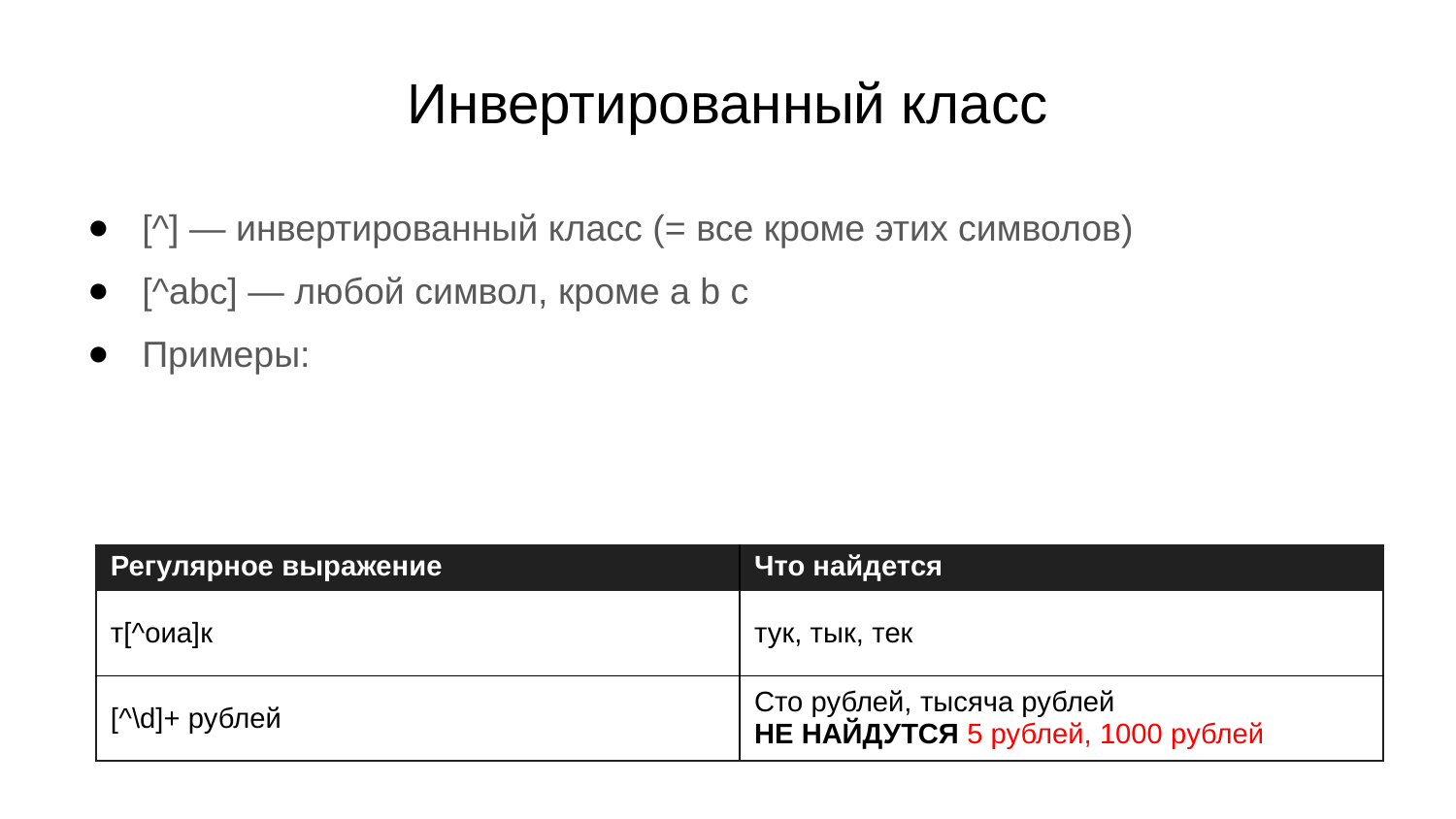

# Инвертированный класс
[^] — инвертированный класс (= все кроме этих символов)
[^abc] — любой символ, кроме а b c
Примеры:

| Регулярное выражение | Что найдется |
| --- | --- |
| т[^оиа]к | тук, тык, тек |
| [^\d]+ рублей | Сто рублей, тысяча рублей НЕ НАЙДУТСЯ 5 рублей, 1000 рублей |